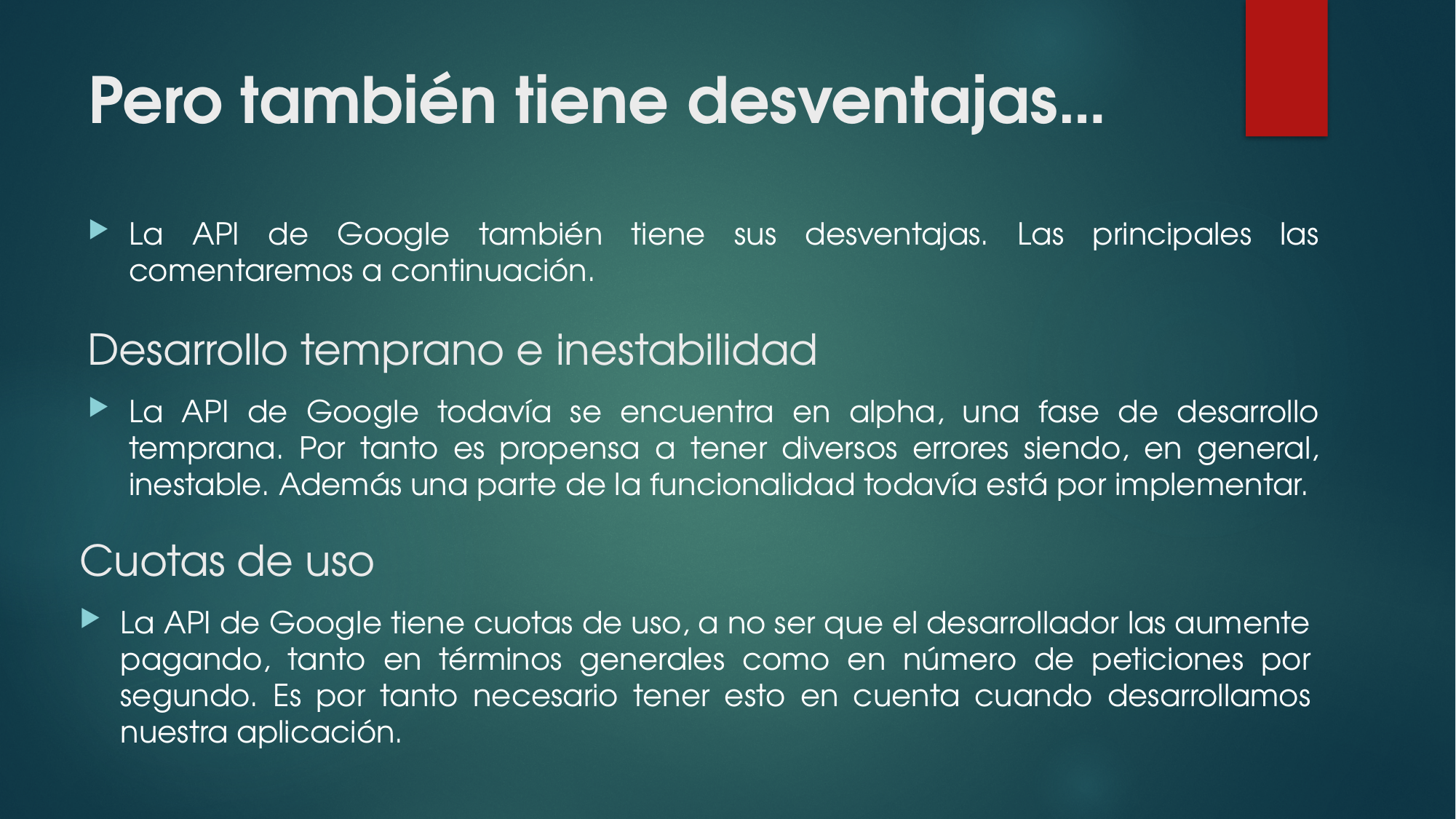

# Pero también tiene desventajas…
La API de Google también tiene sus desventajas. Las principales las comentaremos a continuación.
Desarrollo temprano e inestabilidad
La API de Google todavía se encuentra en alpha, una fase de desarrollo temprana. Por tanto es propensa a tener diversos errores siendo, en general, inestable. Además una parte de la funcionalidad todavía está por implementar.
Cuotas de uso
La API de Google tiene cuotas de uso, a no ser que el desarrollador las aumente pagando, tanto en términos generales como en número de peticiones por segundo. Es por tanto necesario tener esto en cuenta cuando desarrollamos nuestra aplicación.